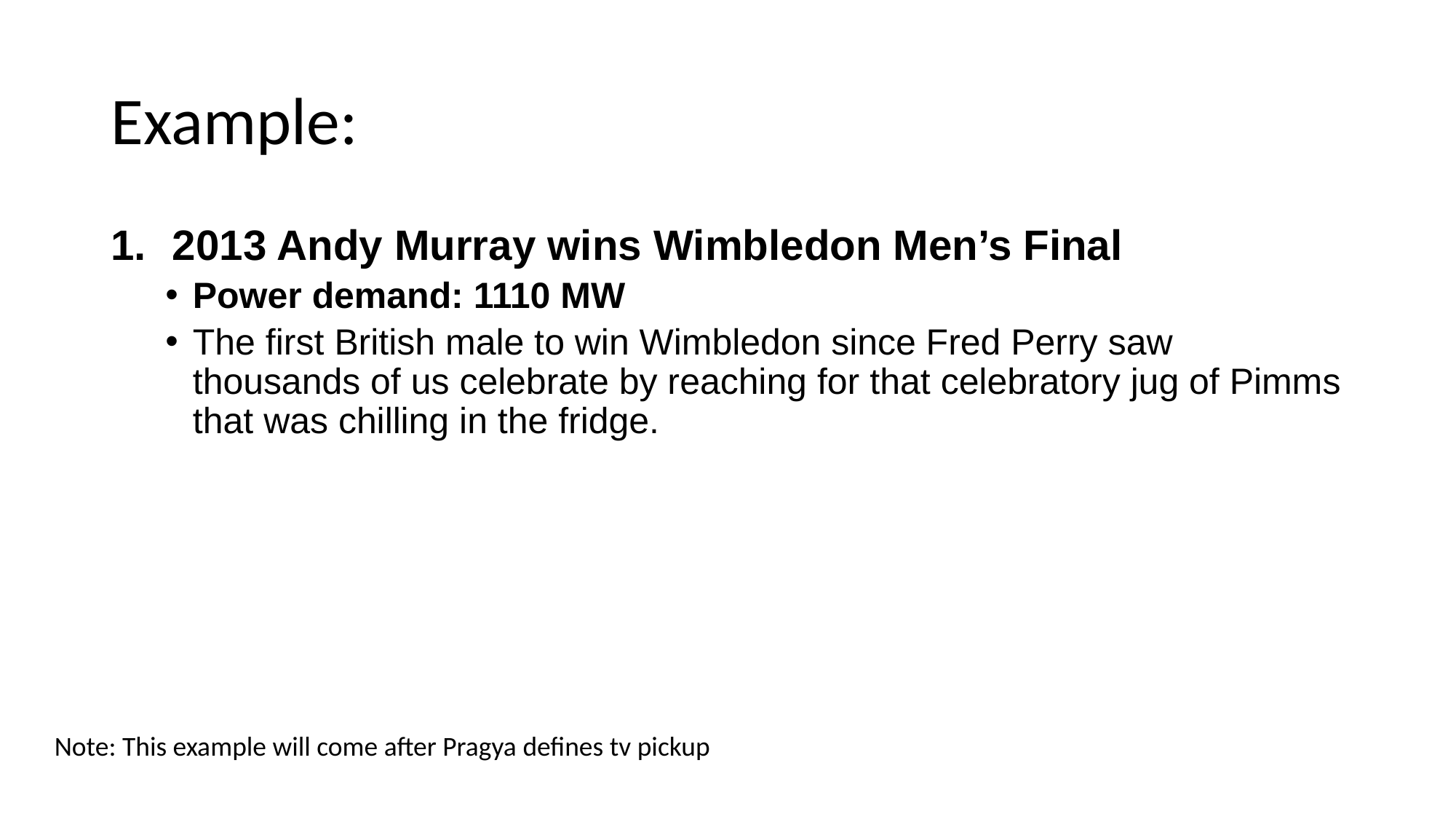

# Example:
2013 Andy Murray wins Wimbledon Men’s Final
Power demand: 1110 MW
The first British male to win Wimbledon since Fred Perry saw thousands of us celebrate by reaching for that celebratory jug of Pimms that was chilling in the fridge.

Note: This example will come after Pragya defines tv pickup